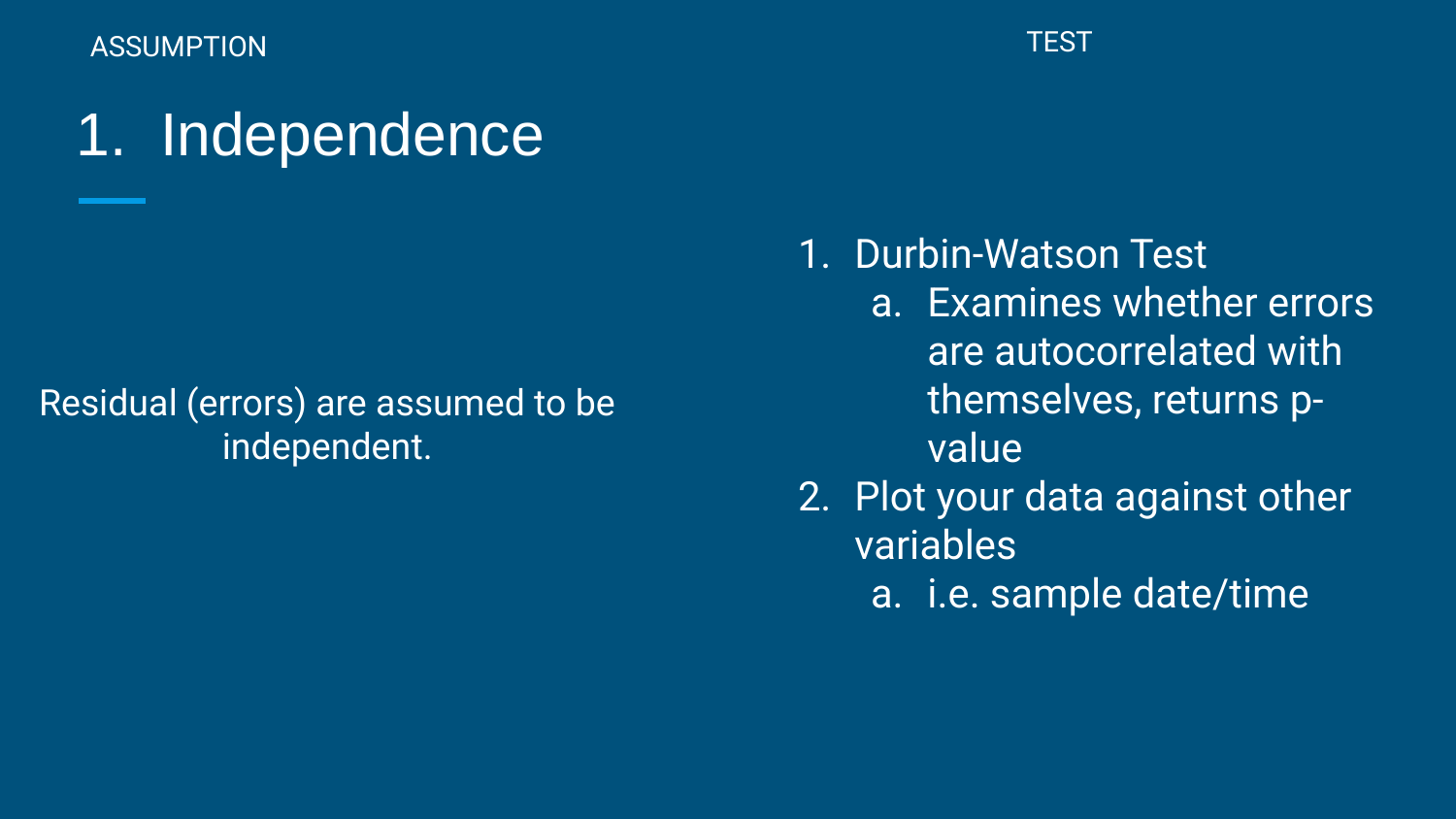

TEST
ASSUMPTION
# 1.  Independence
Durbin-Watson Test
Examines whether errors are autocorrelated with themselves, returns p-value
Plot your data against other variables
i.e. sample date/time
Residual (errors) are assumed to be independent.